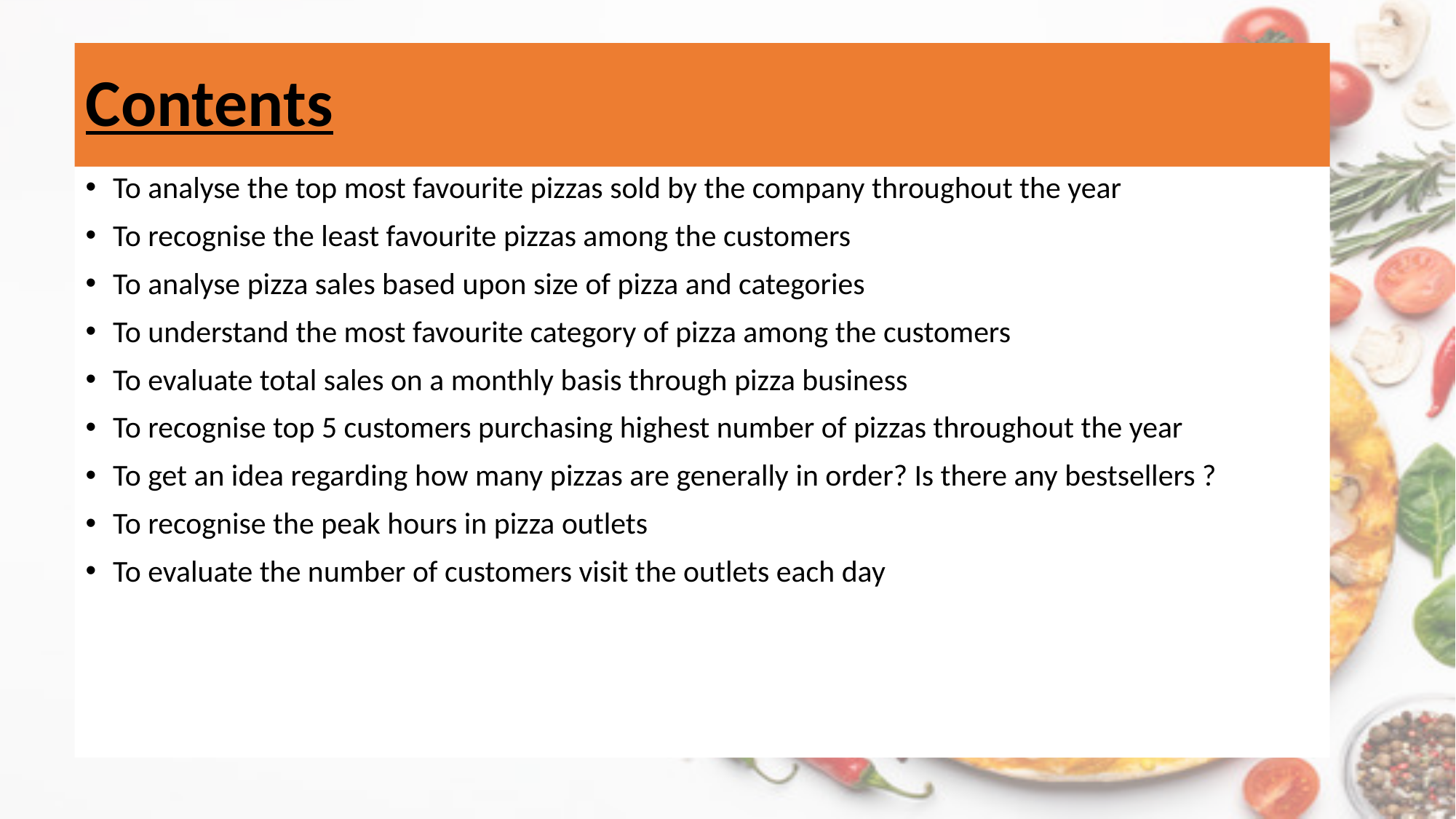

# Contents
To analyse the top most favourite pizzas sold by the company throughout the year
To recognise the least favourite pizzas among the customers
To analyse pizza sales based upon size of pizza and categories
To understand the most favourite category of pizza among the customers
To evaluate total sales on a monthly basis through pizza business
To recognise top 5 customers purchasing highest number of pizzas throughout the year
To get an idea regarding how many pizzas are generally in order? Is there any bestsellers ?
To recognise the peak hours in pizza outlets
To evaluate the number of customers visit the outlets each day